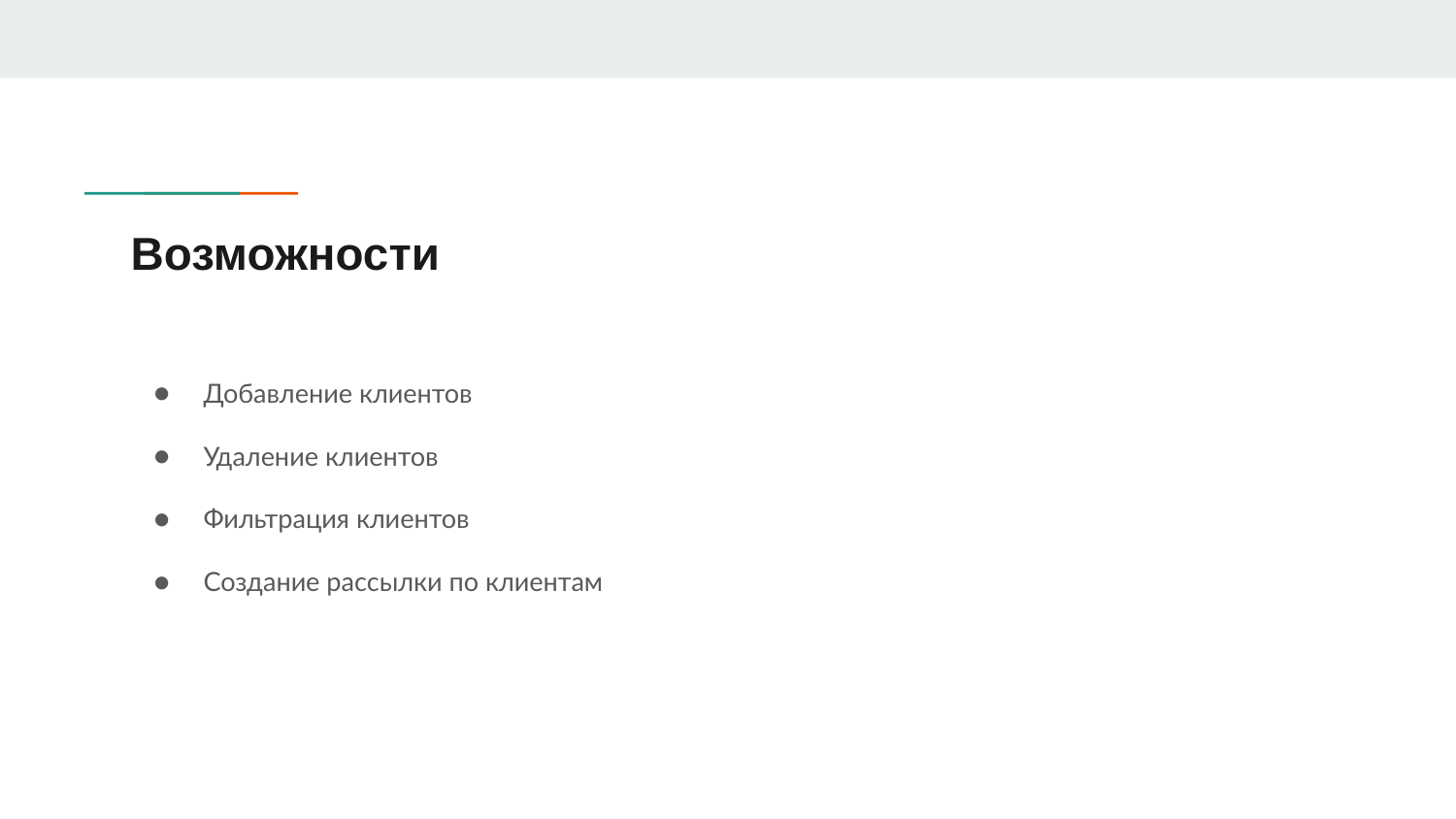

# Возможности
Добавление клиентов
Удаление клиентов
Фильтрация клиентов
Создание рассылки по клиентам